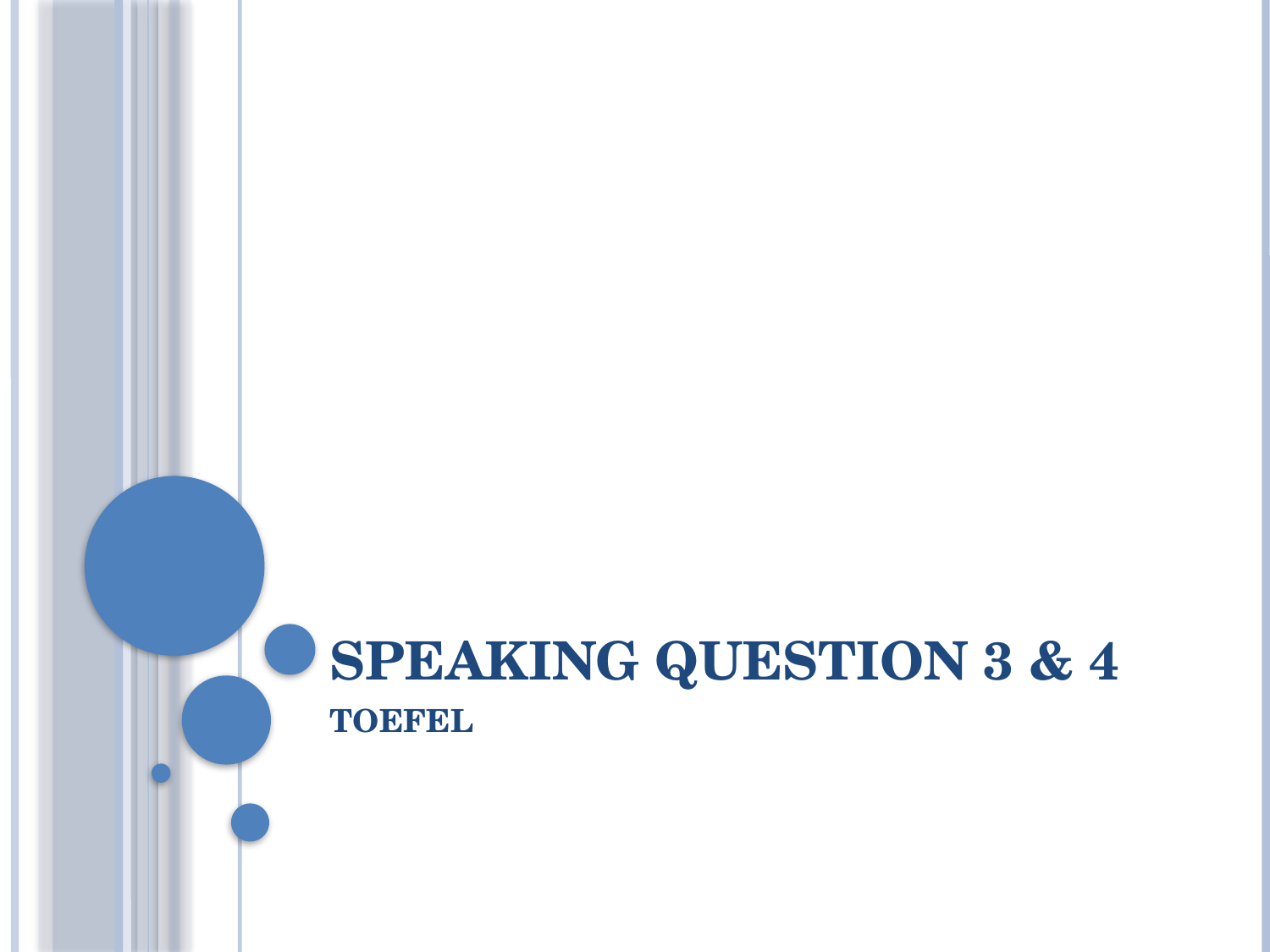

# Speaking question 3 & 4
TOEFEL